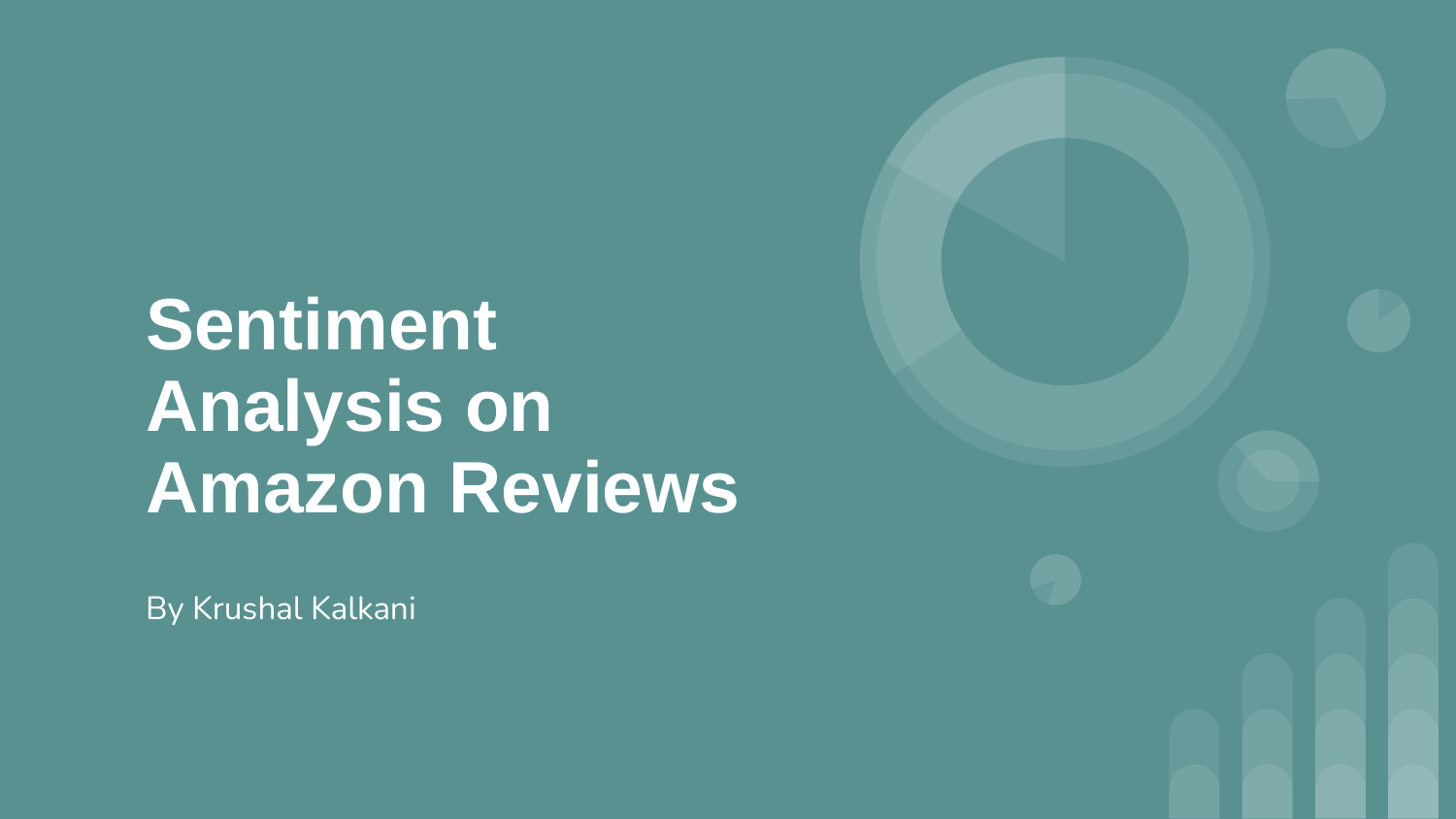

# Sentiment Analysis on Amazon Reviews
By Krushal Kalkani